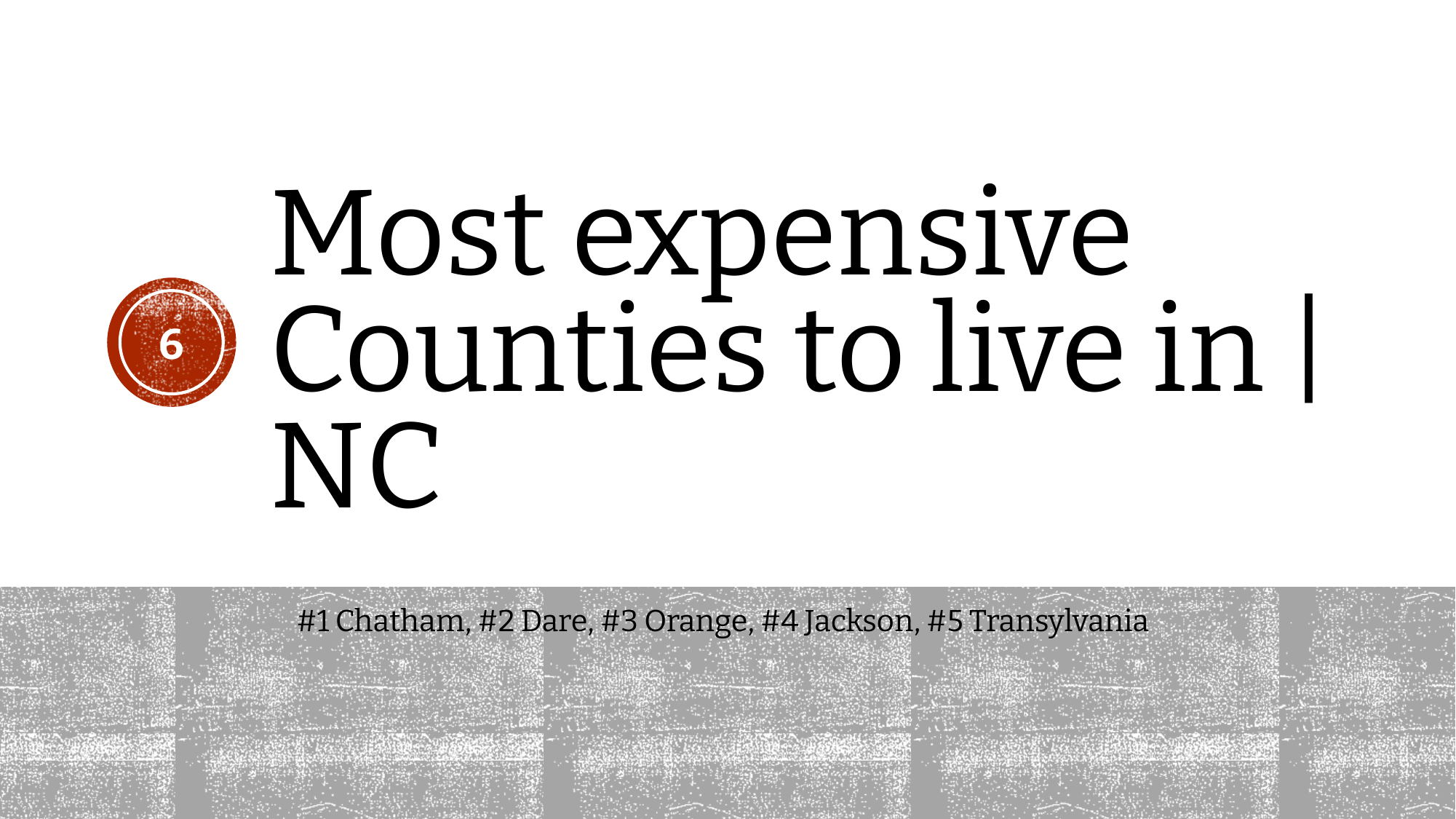

# Most expensive Counties to live in | NC
6
#1 Chatham, #2 Dare, #3 Orange, #4 Jackson, #5 Transylvania